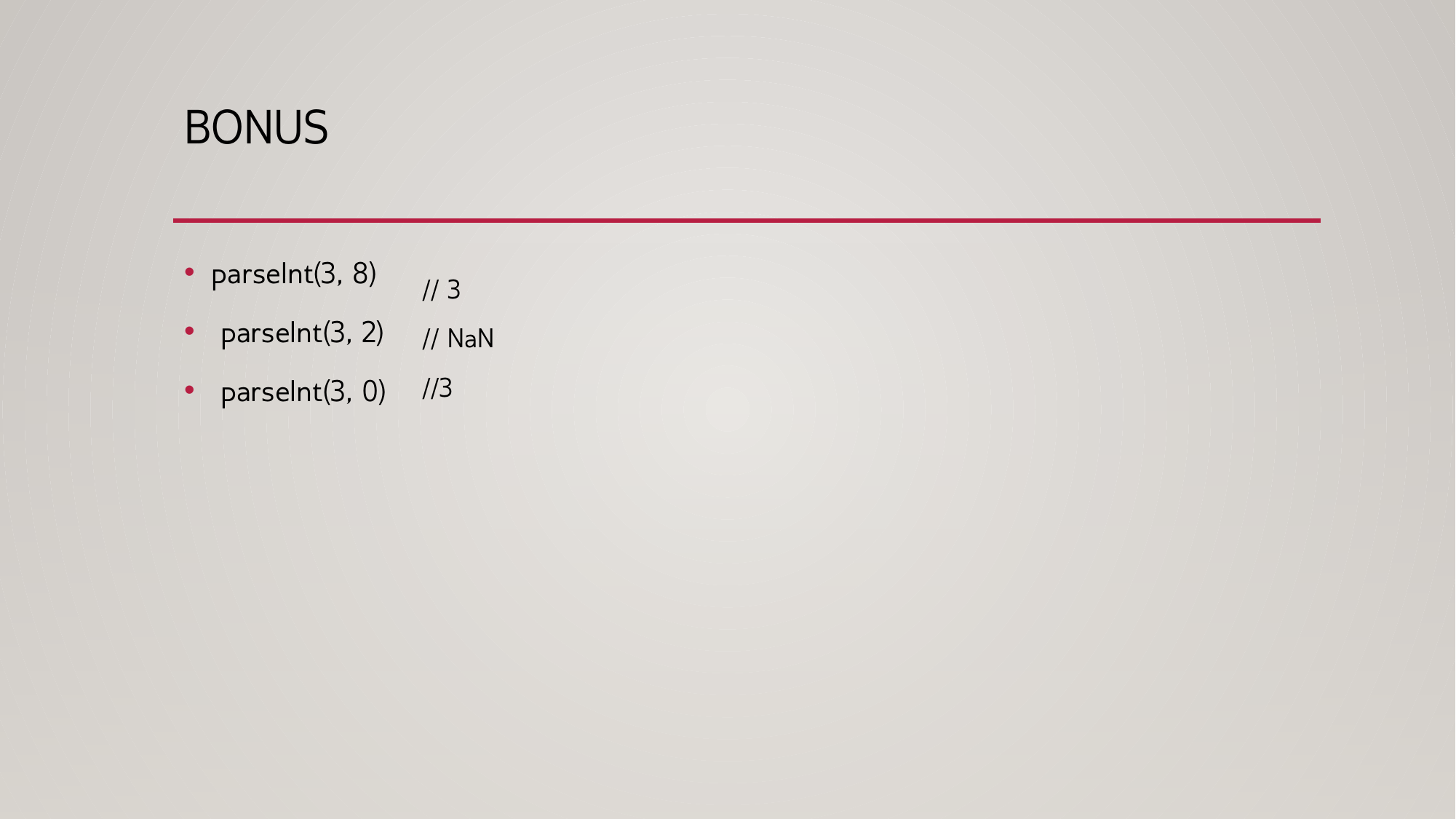

# Bonus
parseInt(3, 8)
 parseInt(3, 2)
 parseInt(3, 0)
// 3
// NaN
//3